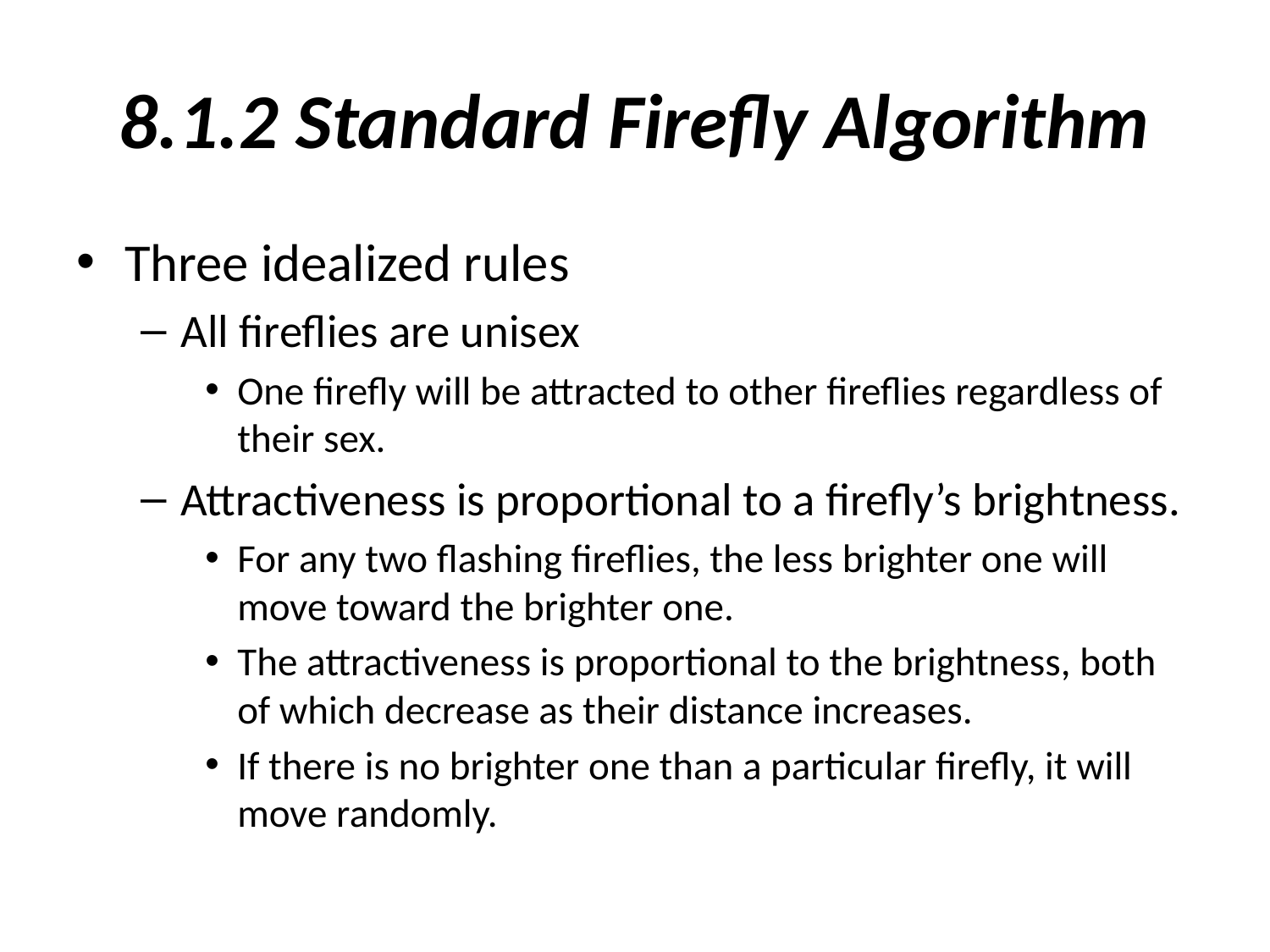

# 8.1.2 Standard Firefly Algorithm
Three idealized rules
All fireflies are unisex
One firefly will be attracted to other fireflies regardless of their sex.
Attractiveness is proportional to a firefly’s brightness.
For any two flashing fireflies, the less brighter one will move toward the brighter one.
The attractiveness is proportional to the brightness, both of which decrease as their distance increases.
If there is no brighter one than a particular firefly, it will move randomly.